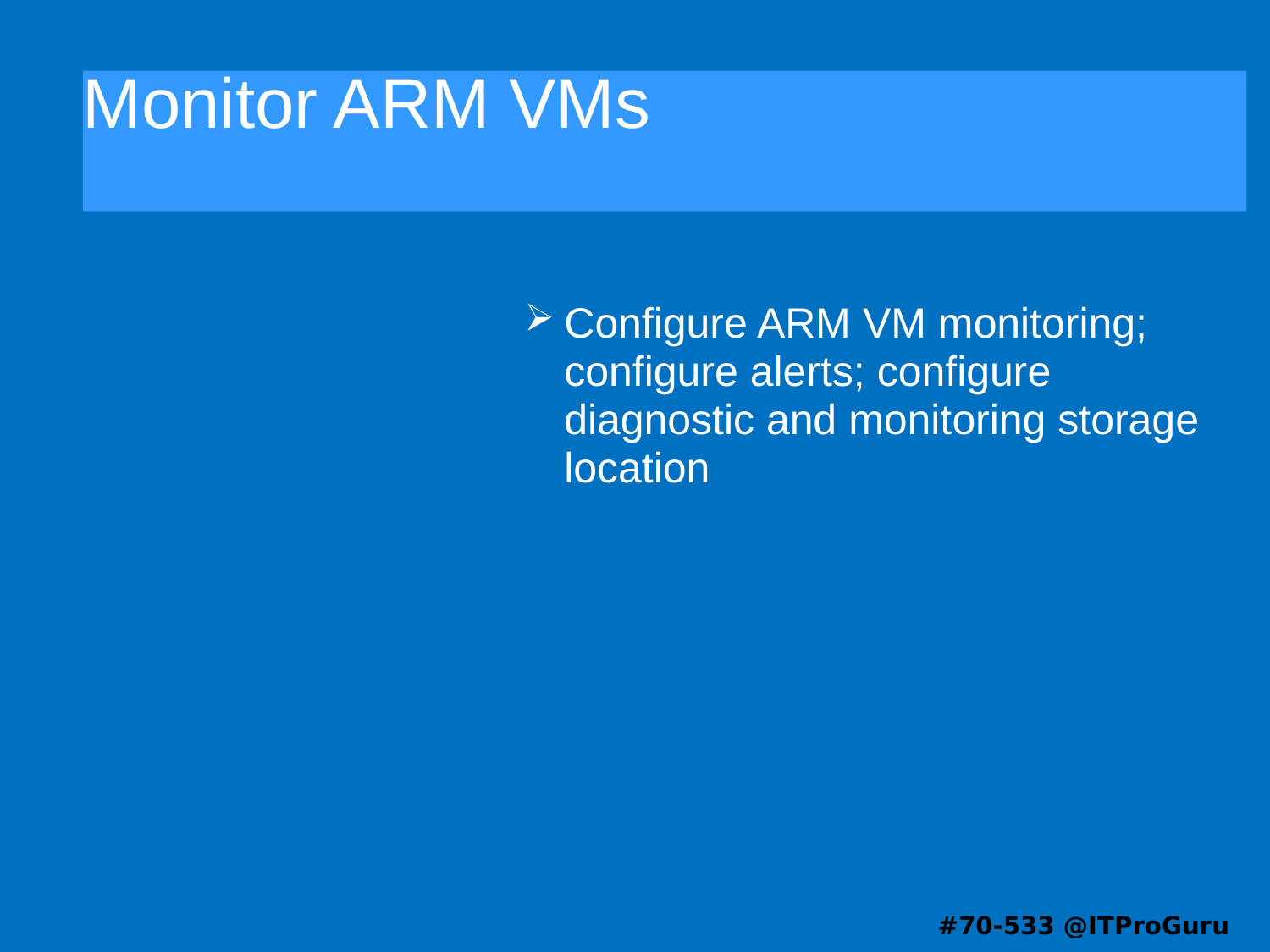

# Monitor ARM VMs
Configure ARM VM monitoring; configure alerts; configure diagnostic and monitoring storage location